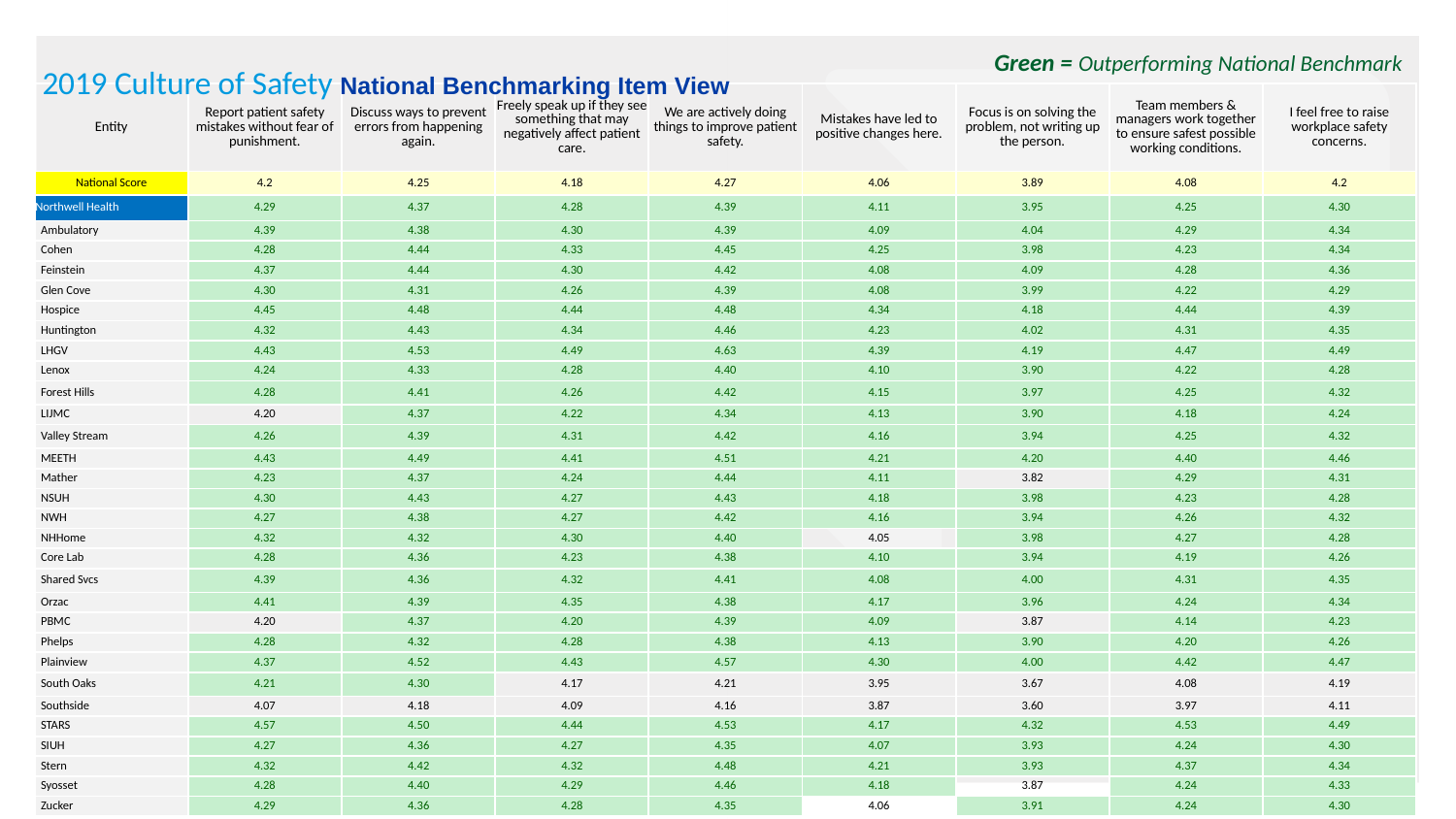

2019 Culture of Safety National Benchmarking Item View
Green = Outperforming National Benchmark
| Entity | Report patient safety mistakes without fear of punishment. | Discuss ways to prevent errors from happening again. | Freely speak up if they see something that may negatively affect patient care. | We are actively doing things to improve patient safety. | Mistakes have led to positive changes here. | Focus is on solving the problem, not writing up the person. | Team members & managers work together to ensure safest possible working conditions. | I feel free to raise workplace safety concerns. |
| --- | --- | --- | --- | --- | --- | --- | --- | --- |
| National Score | 4.2 | 4.25 | 4.18 | 4.27 | 4.06 | 3.89 | 4.08 | 4.2 |
| Northwell Health | 4.29 | 4.37 | 4.28 | 4.39 | 4.11 | 3.95 | 4.25 | 4.30 |
| Ambulatory | 4.39 | 4.38 | 4.30 | 4.39 | 4.09 | 4.04 | 4.29 | 4.34 |
| Cohen | 4.28 | 4.44 | 4.33 | 4.45 | 4.25 | 3.98 | 4.23 | 4.34 |
| Feinstein | 4.37 | 4.44 | 4.30 | 4.42 | 4.08 | 4.09 | 4.28 | 4.36 |
| Glen Cove | 4.30 | 4.31 | 4.26 | 4.39 | 4.08 | 3.99 | 4.22 | 4.29 |
| Hospice | 4.45 | 4.48 | 4.44 | 4.48 | 4.34 | 4.18 | 4.44 | 4.39 |
| Huntington | 4.32 | 4.43 | 4.34 | 4.46 | 4.23 | 4.02 | 4.31 | 4.35 |
| LHGV | 4.43 | 4.53 | 4.49 | 4.63 | 4.39 | 4.19 | 4.47 | 4.49 |
| Lenox | 4.24 | 4.33 | 4.28 | 4.40 | 4.10 | 3.90 | 4.22 | 4.28 |
| Forest Hills | 4.28 | 4.41 | 4.26 | 4.42 | 4.15 | 3.97 | 4.25 | 4.32 |
| LIJMC | 4.20 | 4.37 | 4.22 | 4.34 | 4.13 | 3.90 | 4.18 | 4.24 |
| Valley Stream | 4.26 | 4.39 | 4.31 | 4.42 | 4.16 | 3.94 | 4.25 | 4.32 |
| MEETH | 4.43 | 4.49 | 4.41 | 4.51 | 4.21 | 4.20 | 4.40 | 4.46 |
| Mather | 4.23 | 4.37 | 4.24 | 4.44 | 4.11 | 3.82 | 4.29 | 4.31 |
| NSUH | 4.30 | 4.43 | 4.27 | 4.43 | 4.18 | 3.98 | 4.23 | 4.28 |
| NWH | 4.27 | 4.38 | 4.27 | 4.42 | 4.16 | 3.94 | 4.26 | 4.32 |
| NHHome | 4.32 | 4.32 | 4.30 | 4.40 | 4.05 | 3.98 | 4.27 | 4.28 |
| Core Lab | 4.28 | 4.36 | 4.23 | 4.38 | 4.10 | 3.94 | 4.19 | 4.26 |
| Shared Svcs | 4.39 | 4.36 | 4.32 | 4.41 | 4.08 | 4.00 | 4.31 | 4.35 |
| Orzac | 4.41 | 4.39 | 4.35 | 4.38 | 4.17 | 3.96 | 4.24 | 4.34 |
| PBMC | 4.20 | 4.37 | 4.20 | 4.39 | 4.09 | 3.87 | 4.14 | 4.23 |
| Phelps | 4.28 | 4.32 | 4.28 | 4.38 | 4.13 | 3.90 | 4.20 | 4.26 |
| Plainview | 4.37 | 4.52 | 4.43 | 4.57 | 4.30 | 4.00 | 4.42 | 4.47 |
| South Oaks | 4.21 | 4.30 | 4.17 | 4.21 | 3.95 | 3.67 | 4.08 | 4.19 |
| Southside | 4.07 | 4.18 | 4.09 | 4.16 | 3.87 | 3.60 | 3.97 | 4.11 |
| STARS | 4.57 | 4.50 | 4.44 | 4.53 | 4.17 | 4.32 | 4.53 | 4.49 |
| SIUH | 4.27 | 4.36 | 4.27 | 4.35 | 4.07 | 3.93 | 4.24 | 4.30 |
| Stern | 4.32 | 4.42 | 4.32 | 4.48 | 4.21 | 3.93 | 4.37 | 4.34 |
| Syosset | 4.28 | 4.40 | 4.29 | 4.46 | 4.18 | 3.87 | 4.24 | 4.33 |
| Zucker | 4.29 | 4.36 | 4.28 | 4.35 | 4.06 | 3.91 | 4.24 | 4.30 |